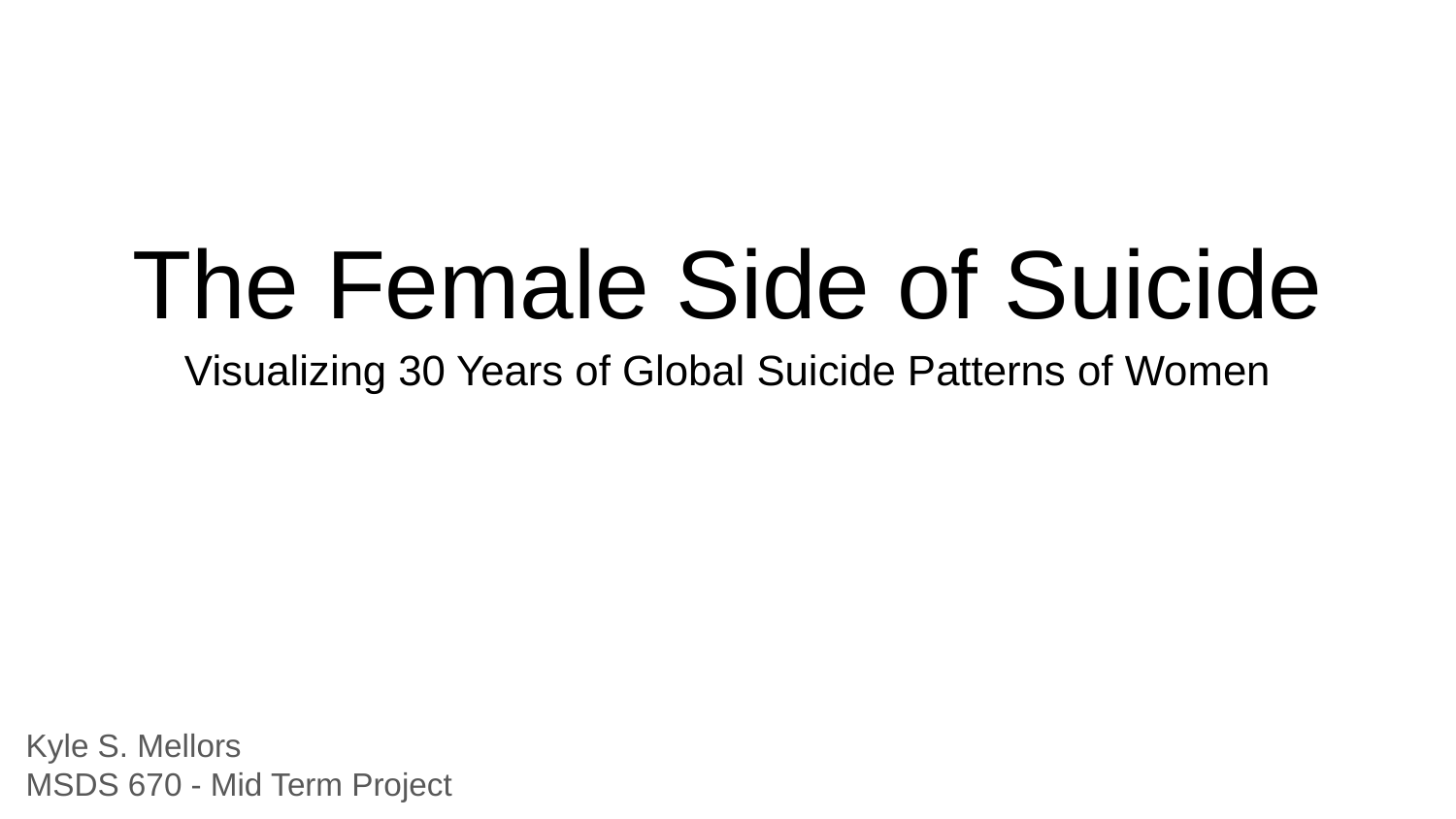

# The Female Side of Suicide
Visualizing 30 Years of Global Suicide Patterns of Women
Kyle S. Mellors
MSDS 670 - Mid Term Project